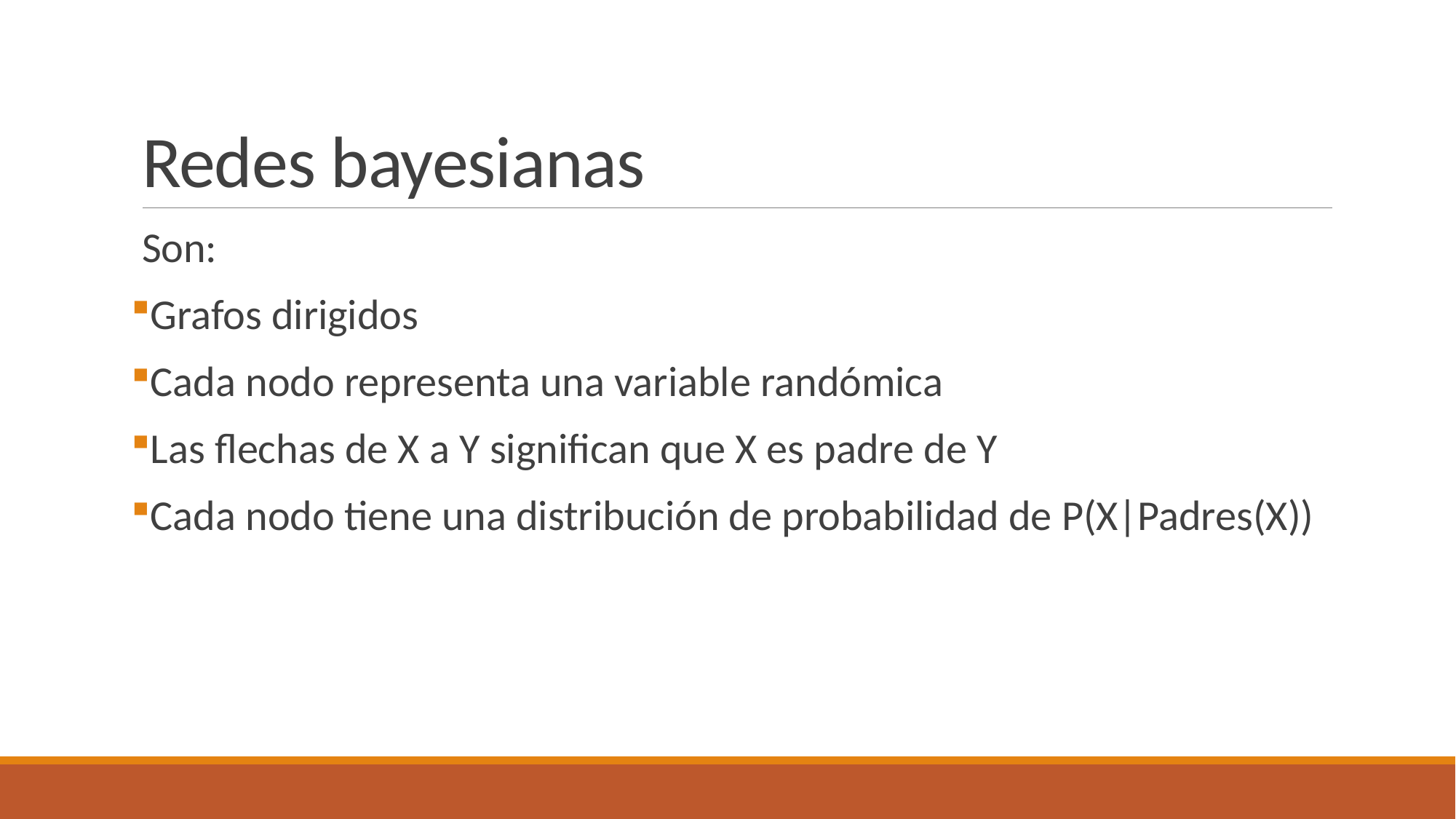

# Redes bayesianas
Son:
Grafos dirigidos
Cada nodo representa una variable randómica
Las flechas de X a Y significan que X es padre de Y
Cada nodo tiene una distribución de probabilidad de P(X|Padres(X))